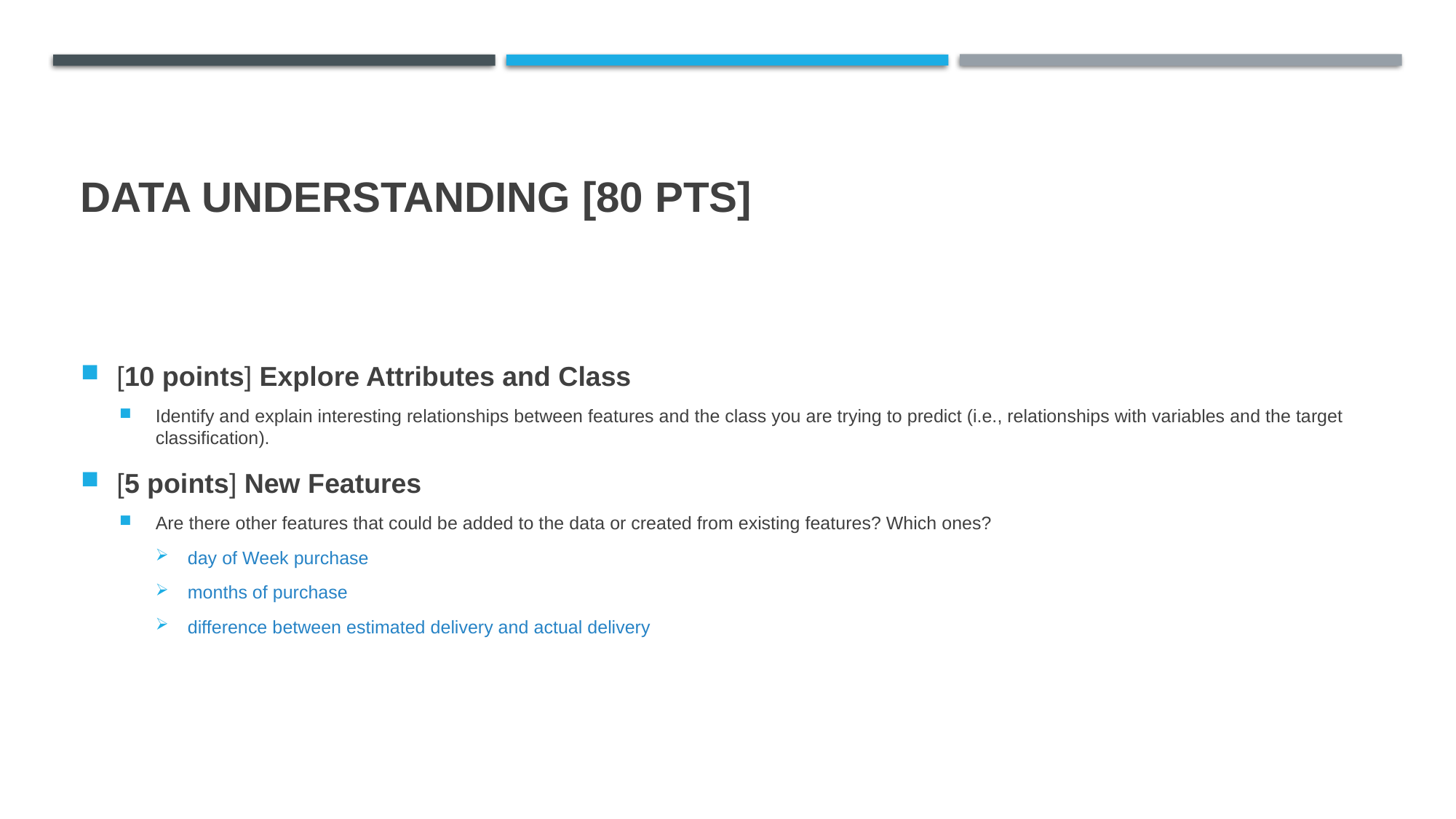

# data understanding [80 pts]
[10 points] Explore Attributes and Class
Identify and explain interesting relationships between features and the class you are trying to predict (i.e., relationships with variables and the target classification).
[5 points] New Features
Are there other features that could be added to the data or created from existing features? Which ones?
day of Week purchase
months of purchase
difference between estimated delivery and actual delivery